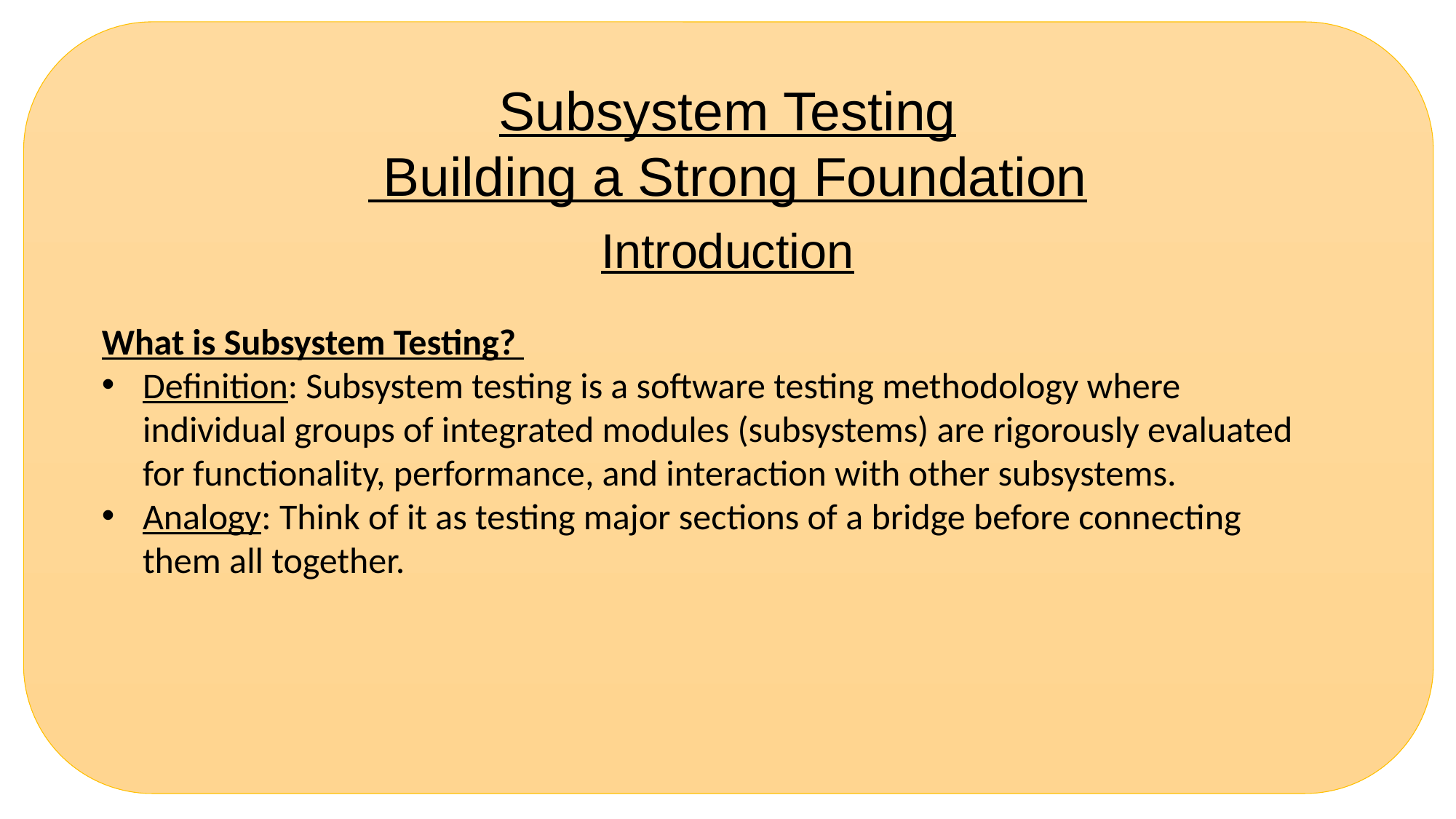

Subsystem Testing
 Building a Strong Foundation
Introduction
What is Subsystem Testing?
Definition: Subsystem testing is a software testing methodology where individual groups of integrated modules (subsystems) are rigorously evaluated for functionality, performance, and interaction with other subsystems.
Analogy: Think of it as testing major sections of a bridge before connecting them all together.